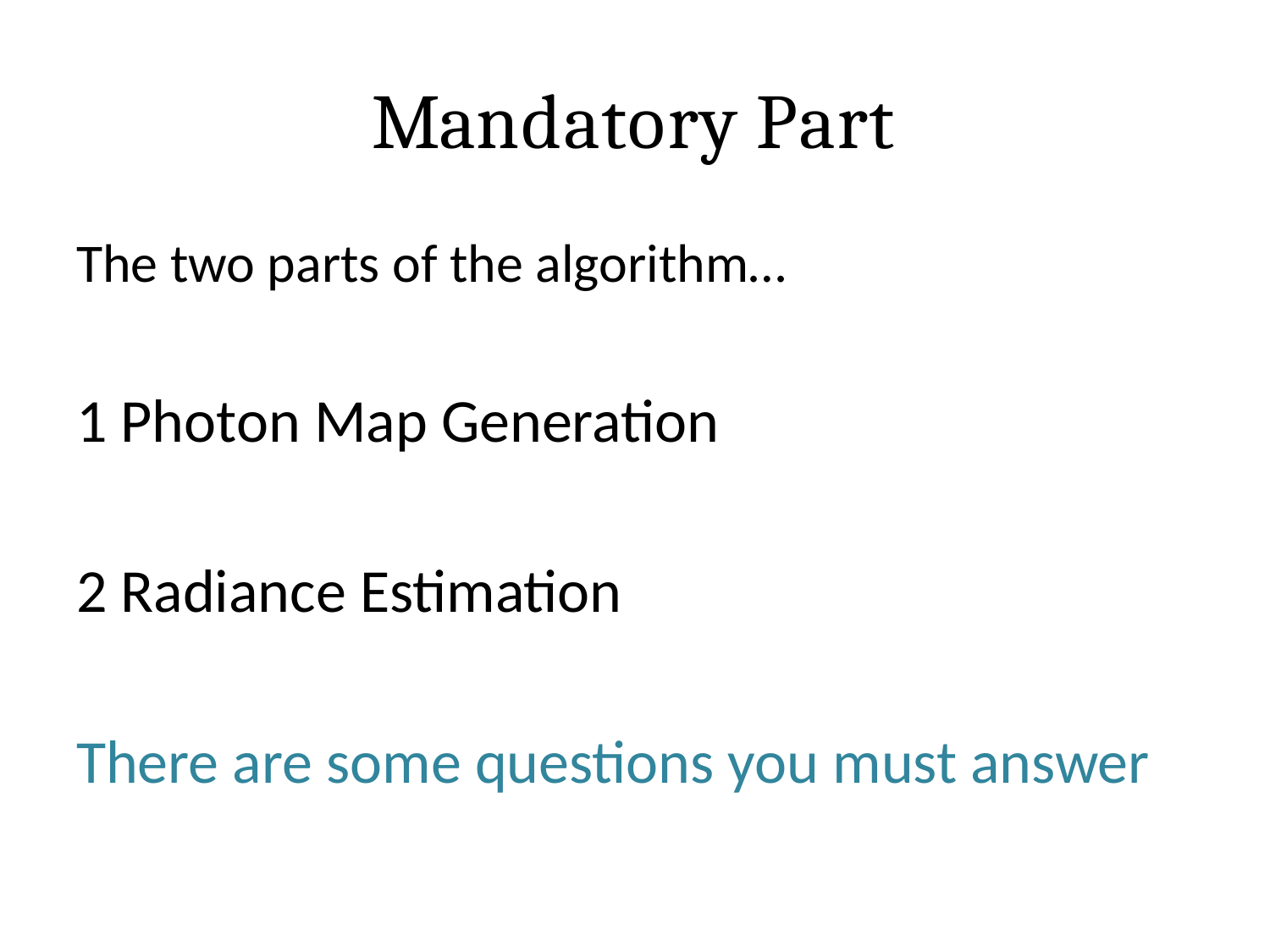

# Mandatory Part
The two parts of the algorithm…

1 Photon Map Generation

2 Radiance Estimation

There are some questions you must answer